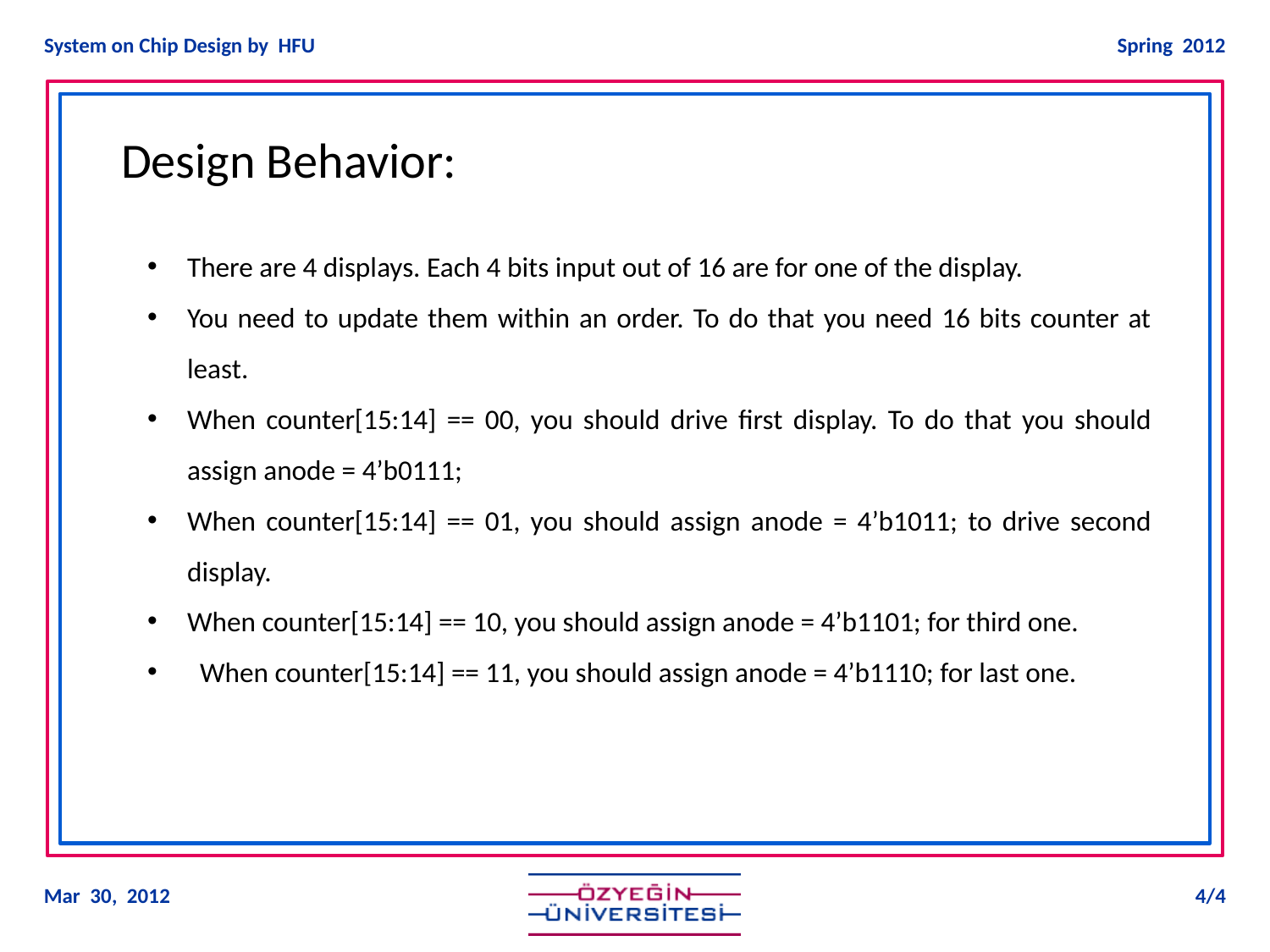

Design Behavior:
There are 4 displays. Each 4 bits input out of 16 are for one of the display.
You need to update them within an order. To do that you need 16 bits counter at least.
When counter[15:14] == 00, you should drive first display. To do that you should assign anode = 4’b0111;
When counter[15:14] == 01, you should assign anode = 4’b1011; to drive second display.
When counter[15:14] == 10, you should assign anode = 4’b1101; for third one.
  When counter[15:14] == 11, you should assign anode = 4’b1110; for last one.